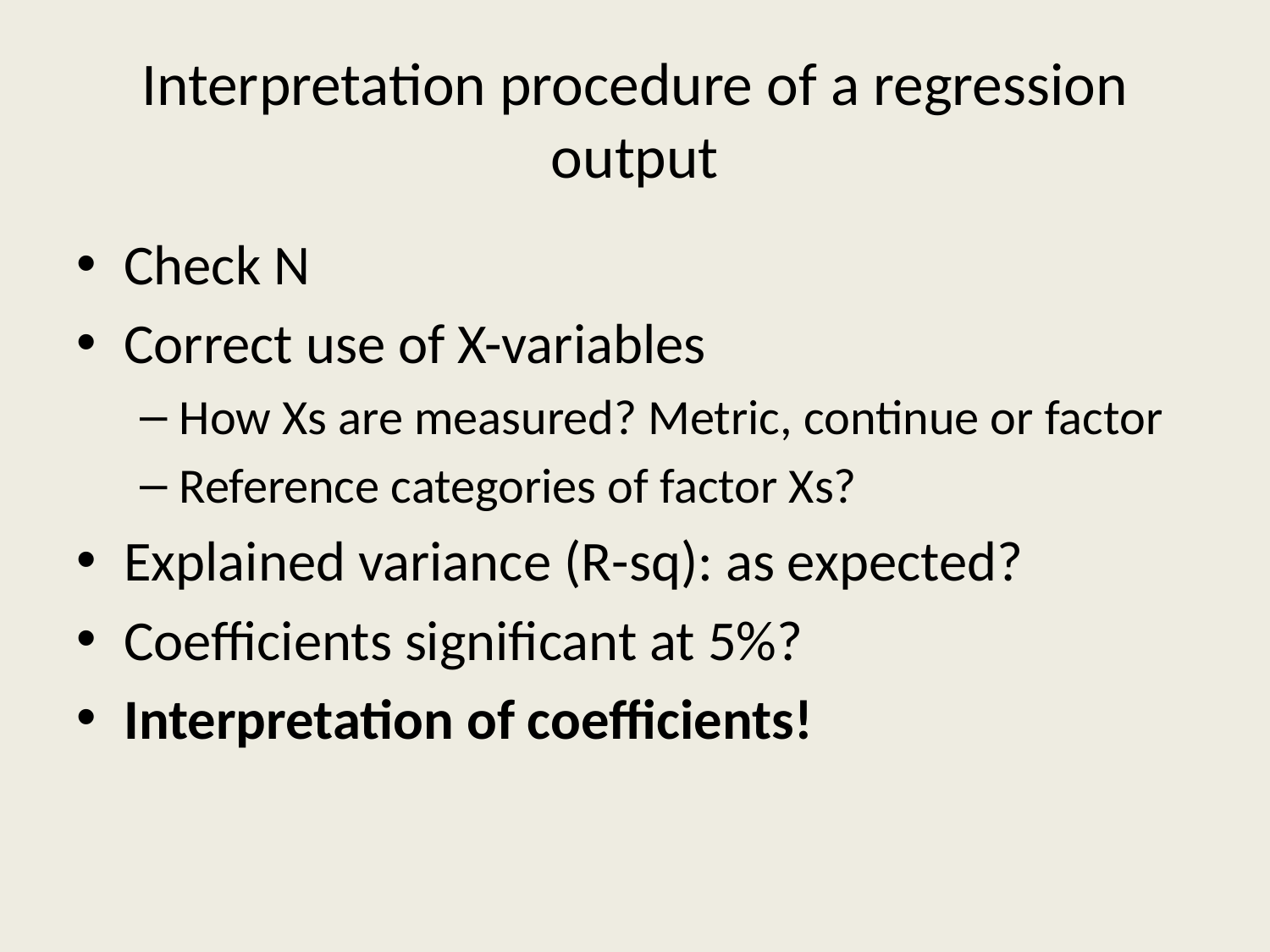

# Interpretation procedure of a regression output
Check N
Correct use of X-variables
How Xs are measured? Metric, continue or factor
Reference categories of factor Xs?
Explained variance (R-sq): as expected?
Coefficients significant at 5%?
Interpretation of coefficients!